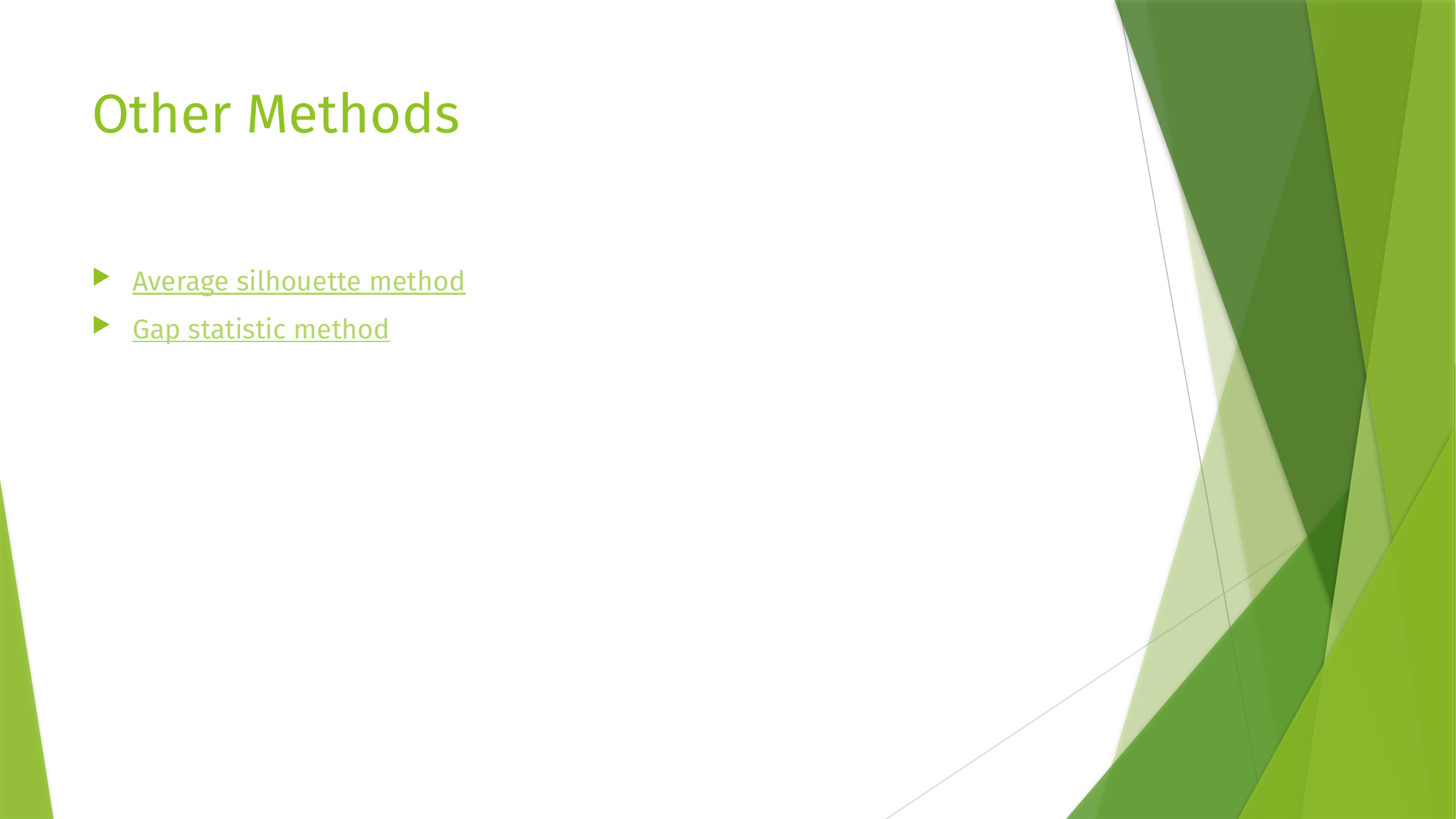

# Other Methods
Average silhouette method
Gap statistic method